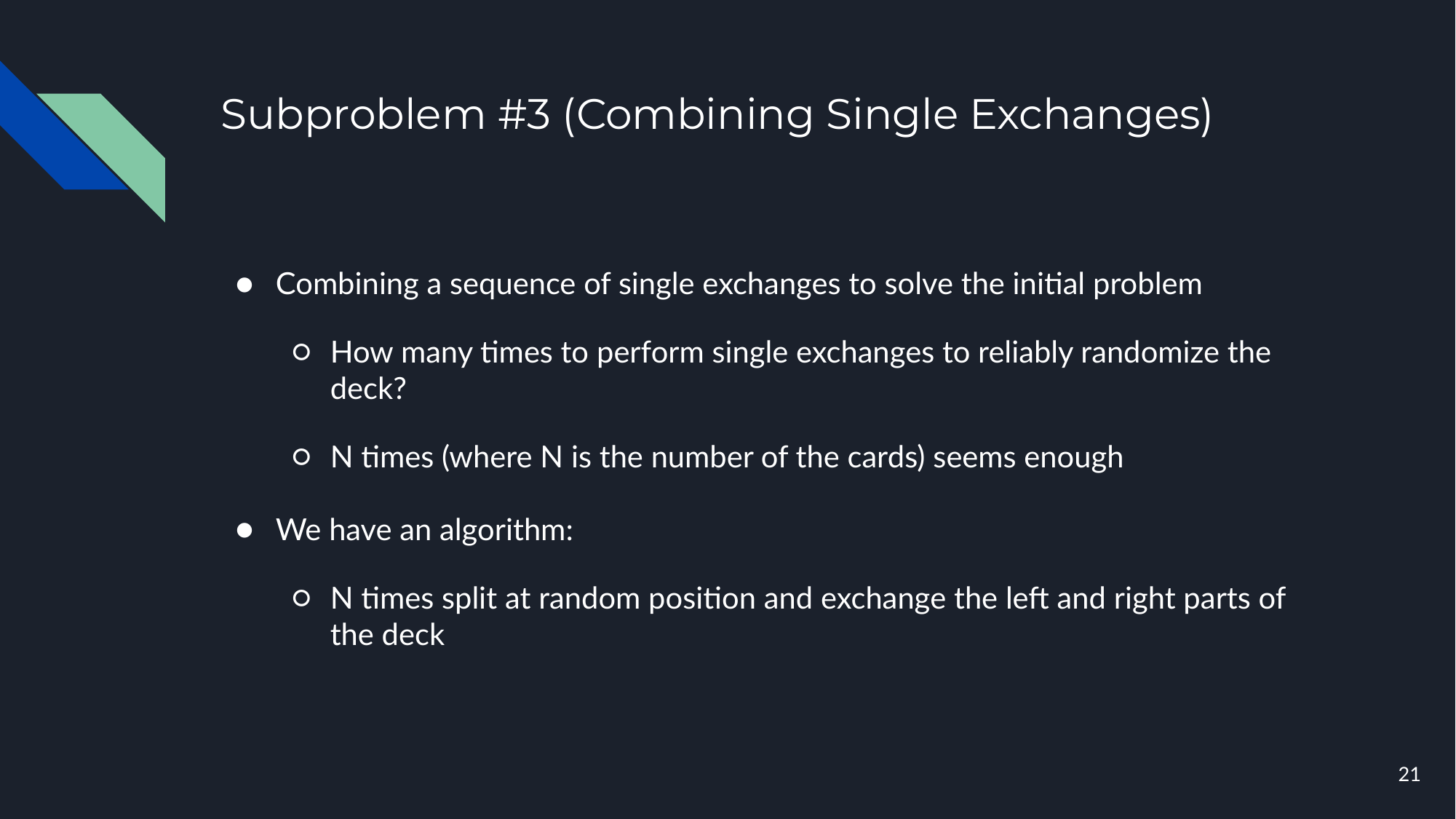

# Subproblem #3 (Combining Single Exchanges)
Combining a sequence of single exchanges to solve the initial problem
How many times to perform single exchanges to reliably randomize the deck?
N times (where N is the number of the cards) seems enough

We have an algorithm:
N times split at random position and exchange the left and right parts of the deck
21